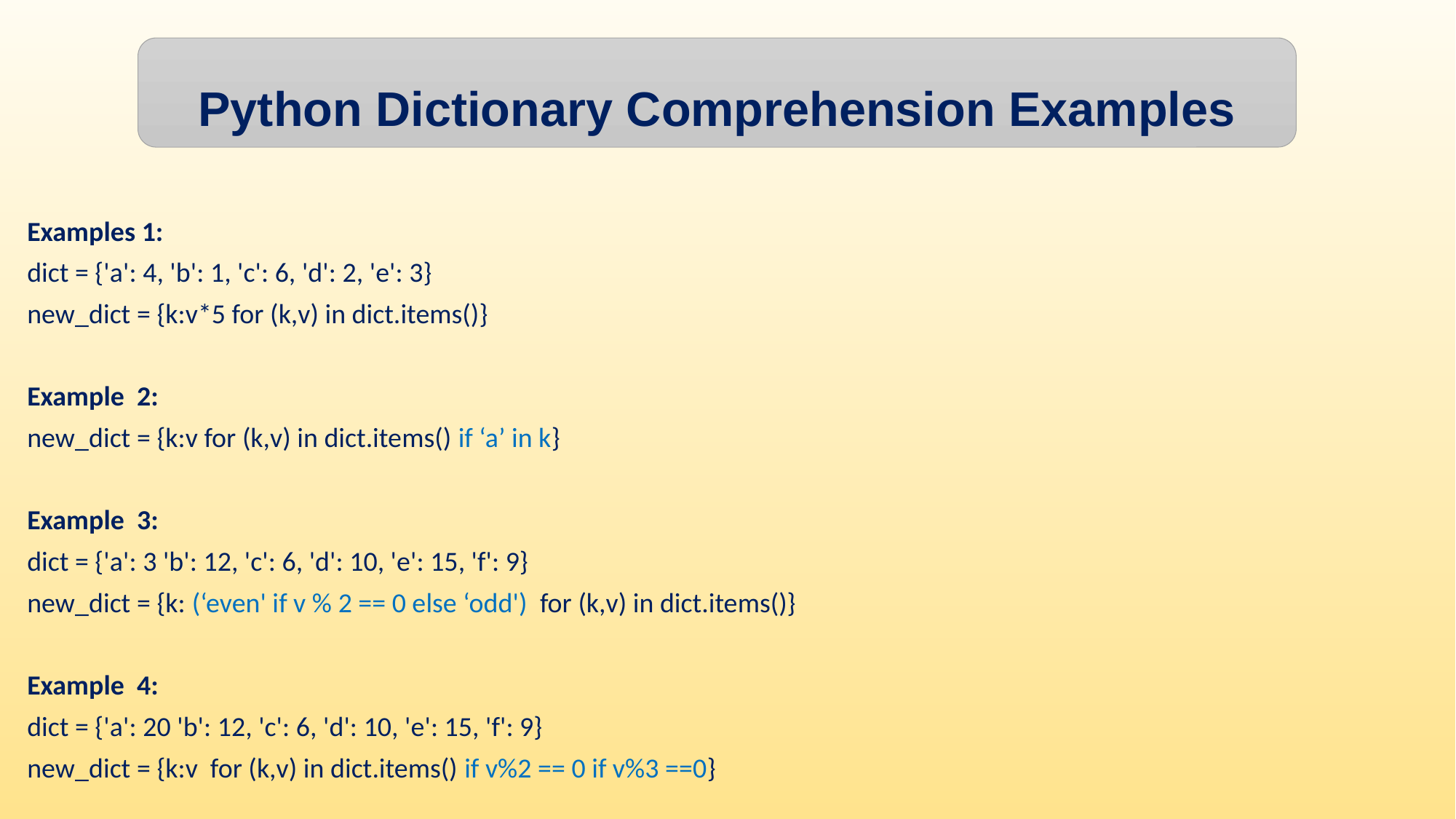

Python Dictionary Comprehension Examples
Examples 1:
dict = {'a': 4, 'b': 1, 'c': 6, 'd': 2, 'e': 3}
new_dict = {k:v*5 for (k,v) in dict.items()}

Example  2:
new_dict = {k:v for (k,v) in dict.items() if ‘a’ in k}

Example  3:
dict = {'a': 3 'b': 12, 'c': 6, 'd': 10, 'e': 15, 'f': 9}
new_dict = {k: (‘even' if v % 2 == 0 else ‘odd')  for (k,v) in dict.items()}

Example  4:
dict = {'a': 20 'b': 12, 'c': 6, 'd': 10, 'e': 15, 'f': 9}
new_dict = {k:v  for (k,v) in dict.items() if v%2 == 0 if v%3 ==0}